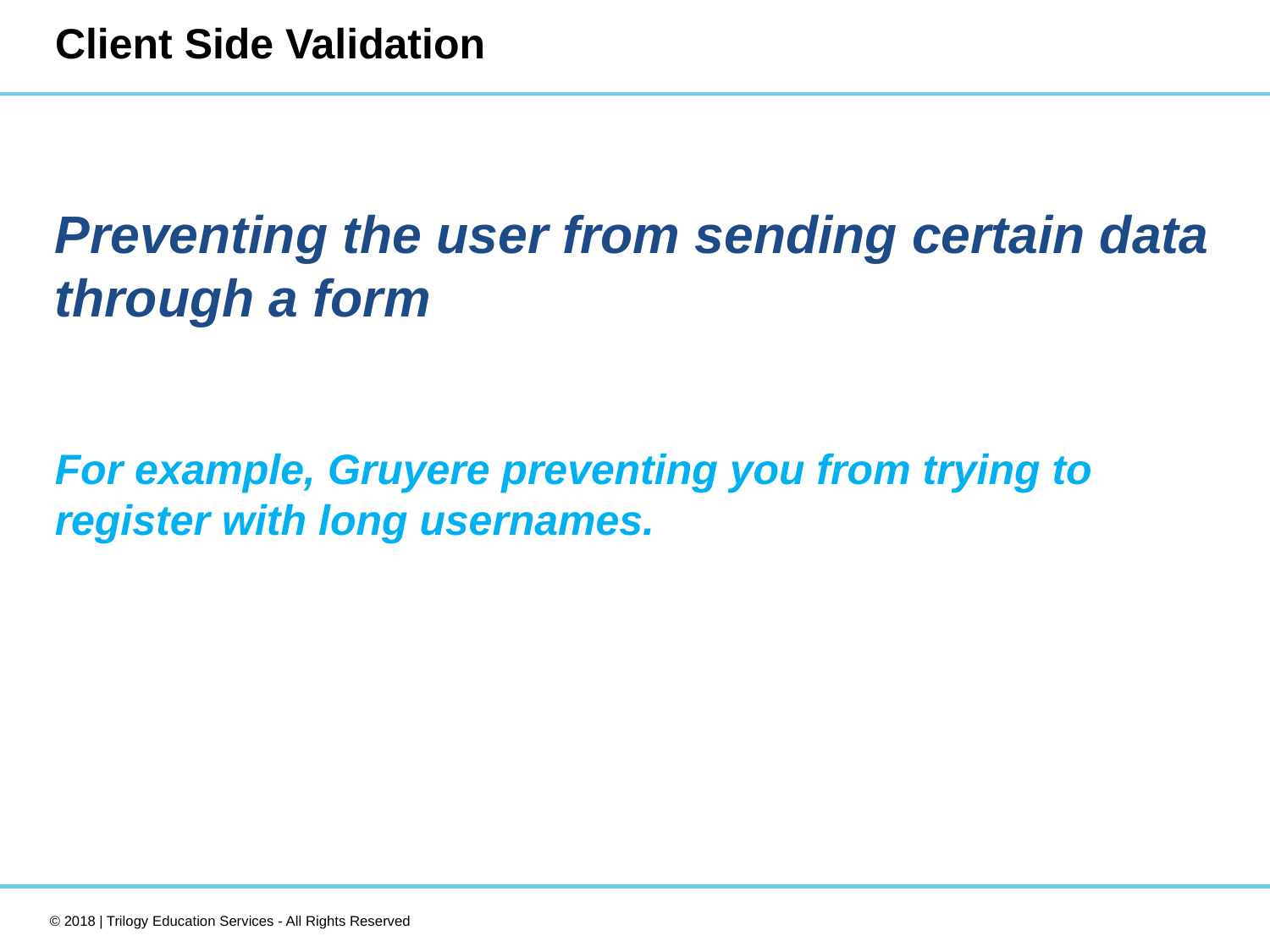

# Client Side Validation
Preventing the user from sending certain data through a form

For example, Gruyere preventing you from trying to register with long usernames.